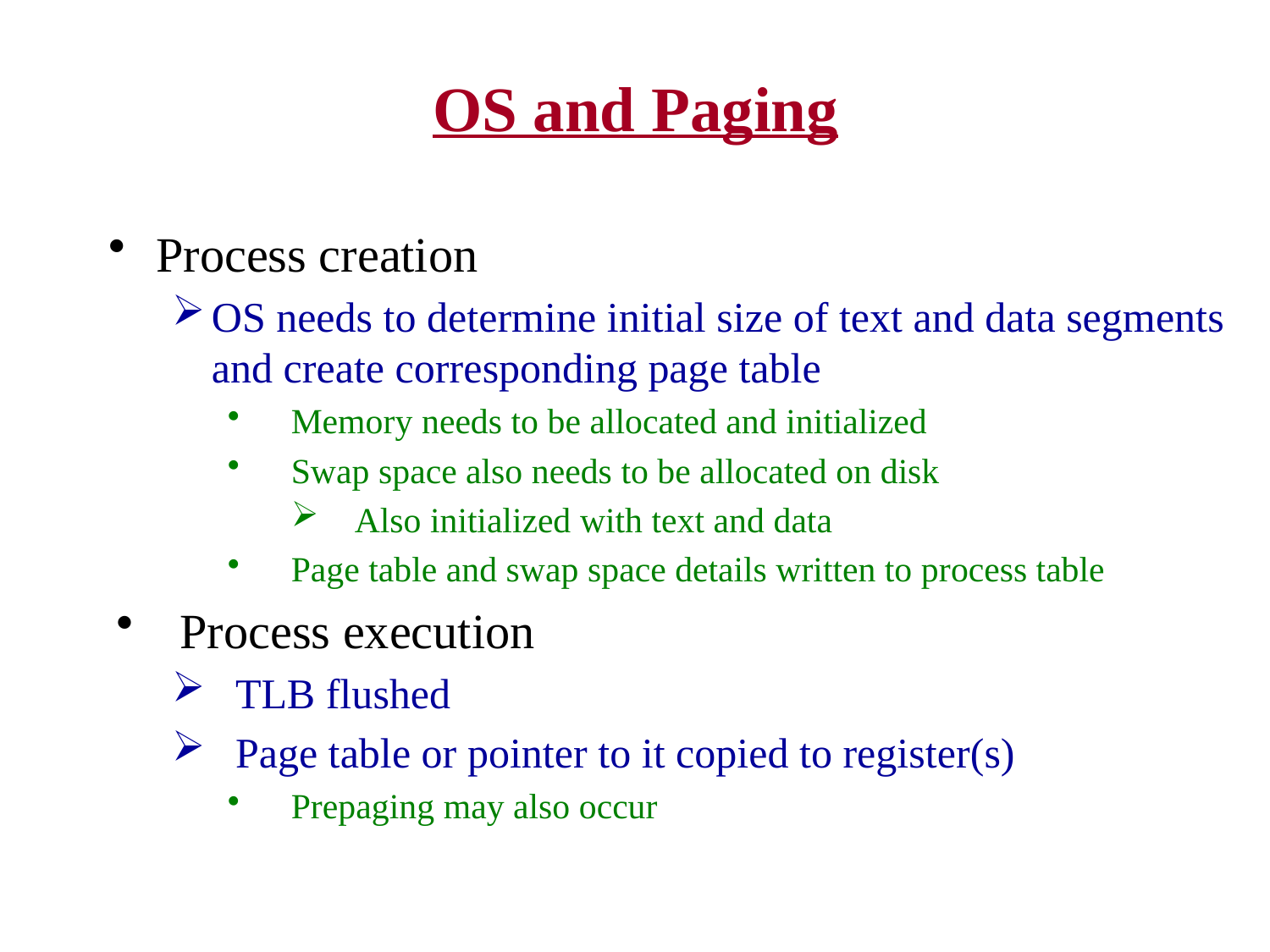

# OS and Paging
Process creation
OS needs to determine initial size of text and data segments and create corresponding page table
Memory needs to be allocated and initialized
Swap space also needs to be allocated on disk
Also initialized with text and data
Page table and swap space details written to process table
Process execution
TLB flushed
Page table or pointer to it copied to register(s)
Prepaging may also occur